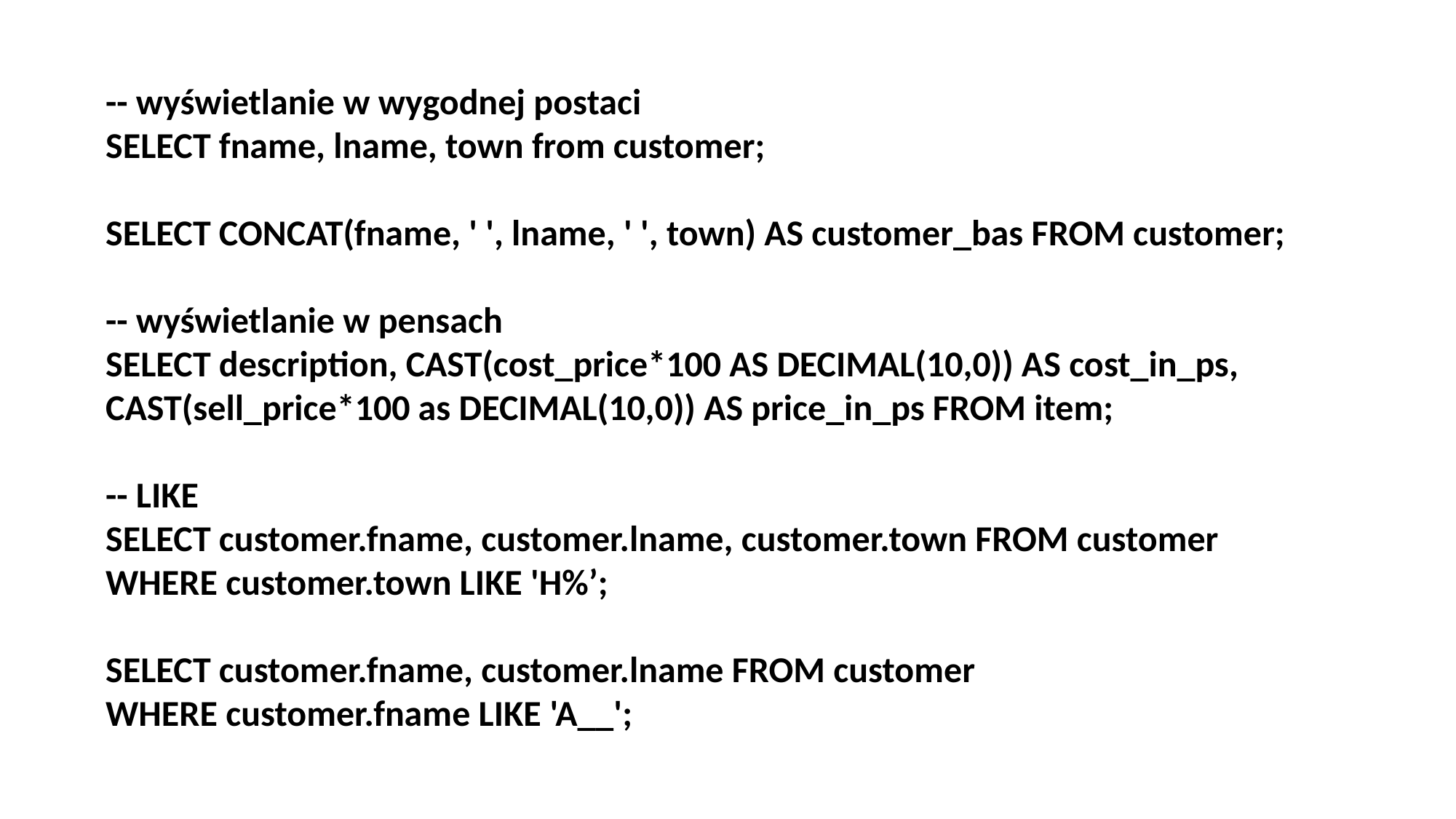

-- wyświetlanie w wygodnej postaci
SELECT fname, lname, town from customer;

SELECT CONCAT(fname, ' ', lname, ' ', town) AS customer_bas FROM customer;

-- wyświetlanie w pensach
SELECT description, CAST(cost_price*100 AS DECIMAL(10,0)) AS cost_in_ps,
CAST(sell_price*100 as DECIMAL(10,0)) AS price_in_ps FROM item;

-- LIKE
SELECT customer.fname, customer.lname, customer.town FROM customer
WHERE customer.town LIKE 'H%’;

SELECT customer.fname, customer.lname FROM customer
WHERE customer.fname LIKE 'A__';